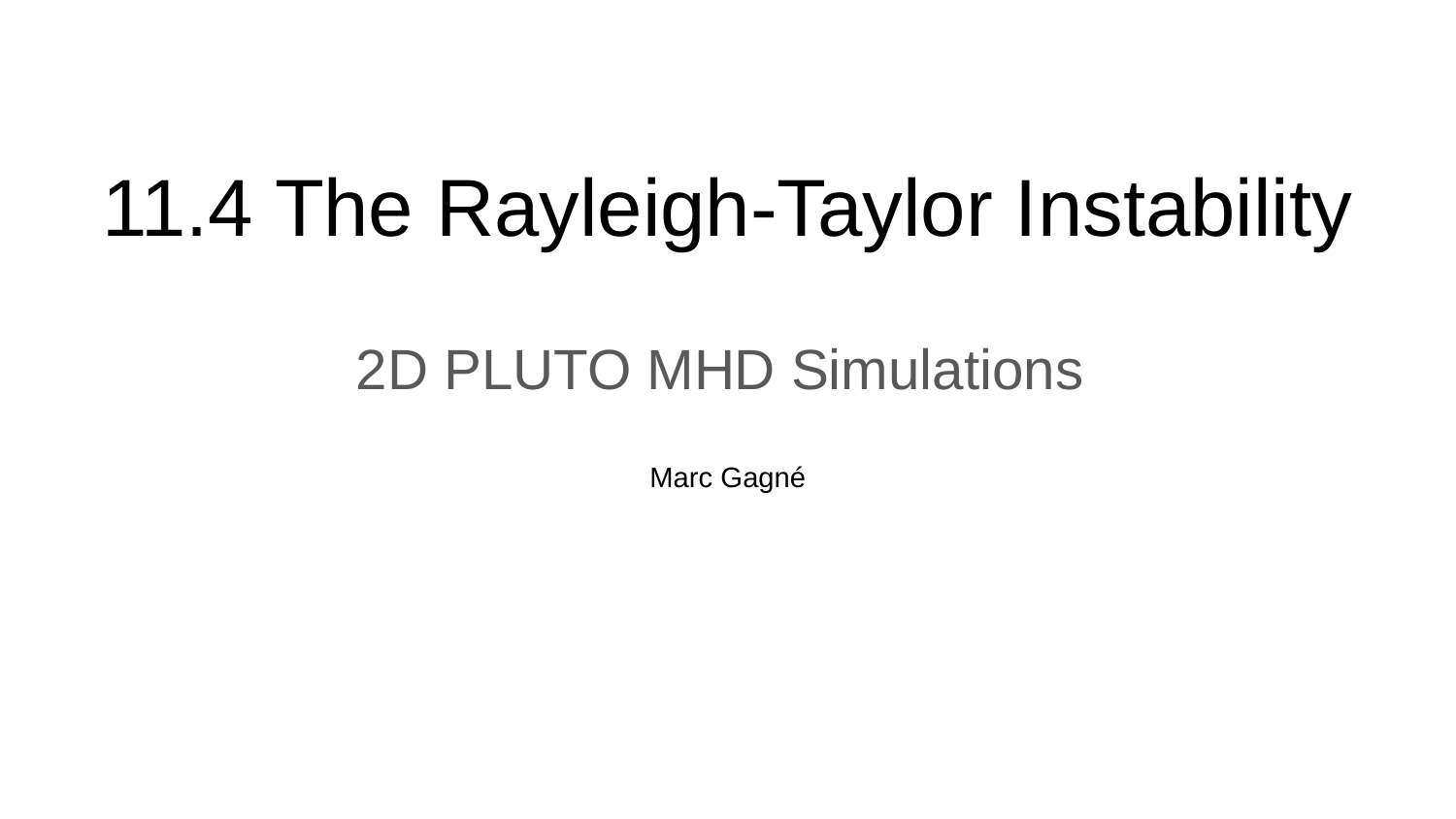

# 11.4 The Rayleigh-Taylor Instability
2D PLUTO MHD Simulations
Marc Gagné